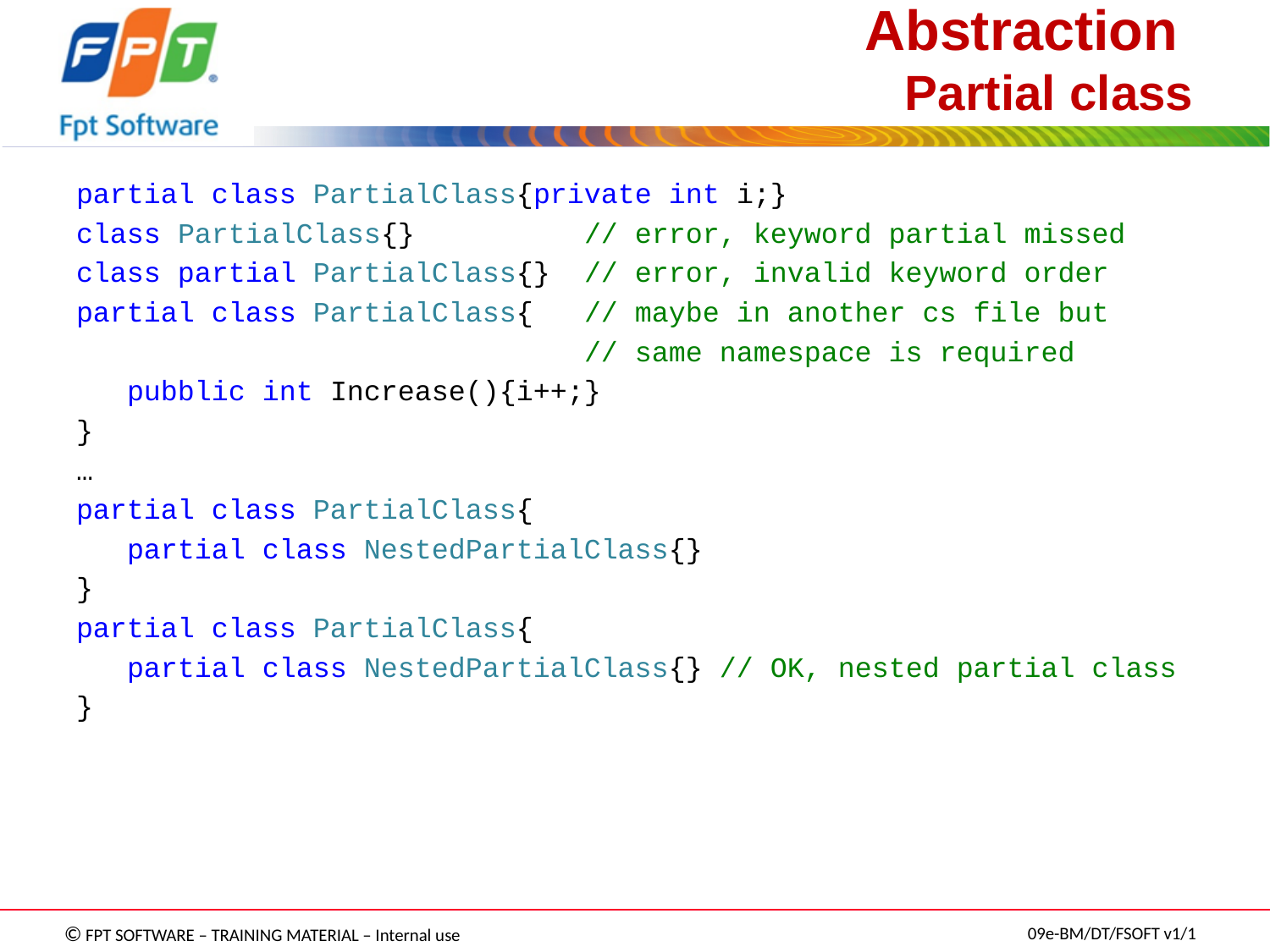

# Abstraction Partial class
partial class PartialClass{private int i;}
class PartialClass{}          // error, keyword partial missed
class partial PartialClass{}  // error, invalid keyword order
partial class PartialClass{   // maybe in another cs file but
                              // same namespace is required
   pubblic int Increase(){i++;}
}
…
partial class PartialClass{
   partial class NestedPartialClass{}
}
partial class PartialClass{
   partial class NestedPartialClass{} // OK, nested partial class
}